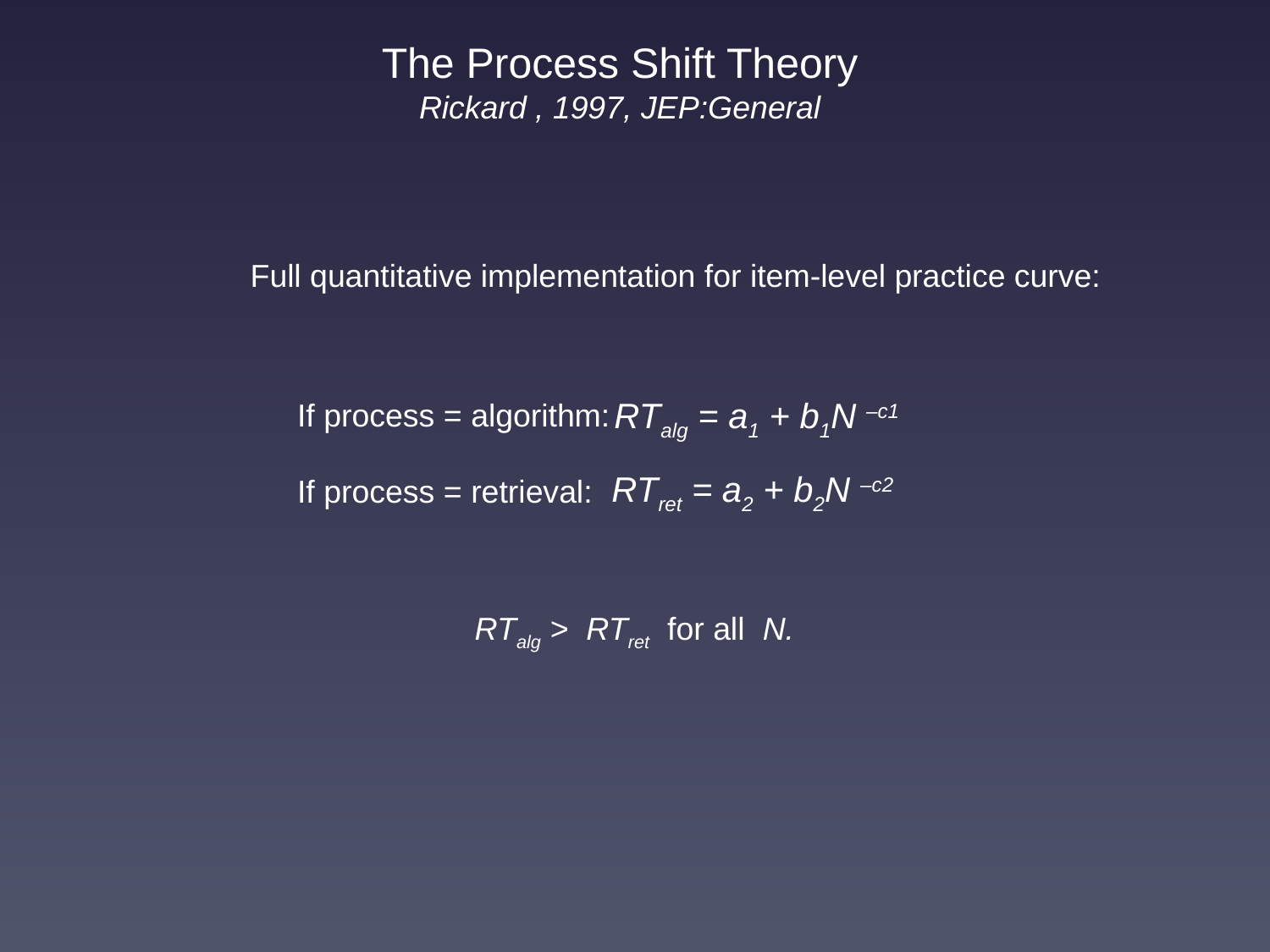

The Process Shift Theory
Rickard , 1997, JEP:General
Full quantitative implementation for item-level practice curve:
RTalg = a1 + b1N –c1
If process = algorithm:

If process = retrieval:
RTret = a2 + b2N –c2
RTalg >  RTret  for all  N.